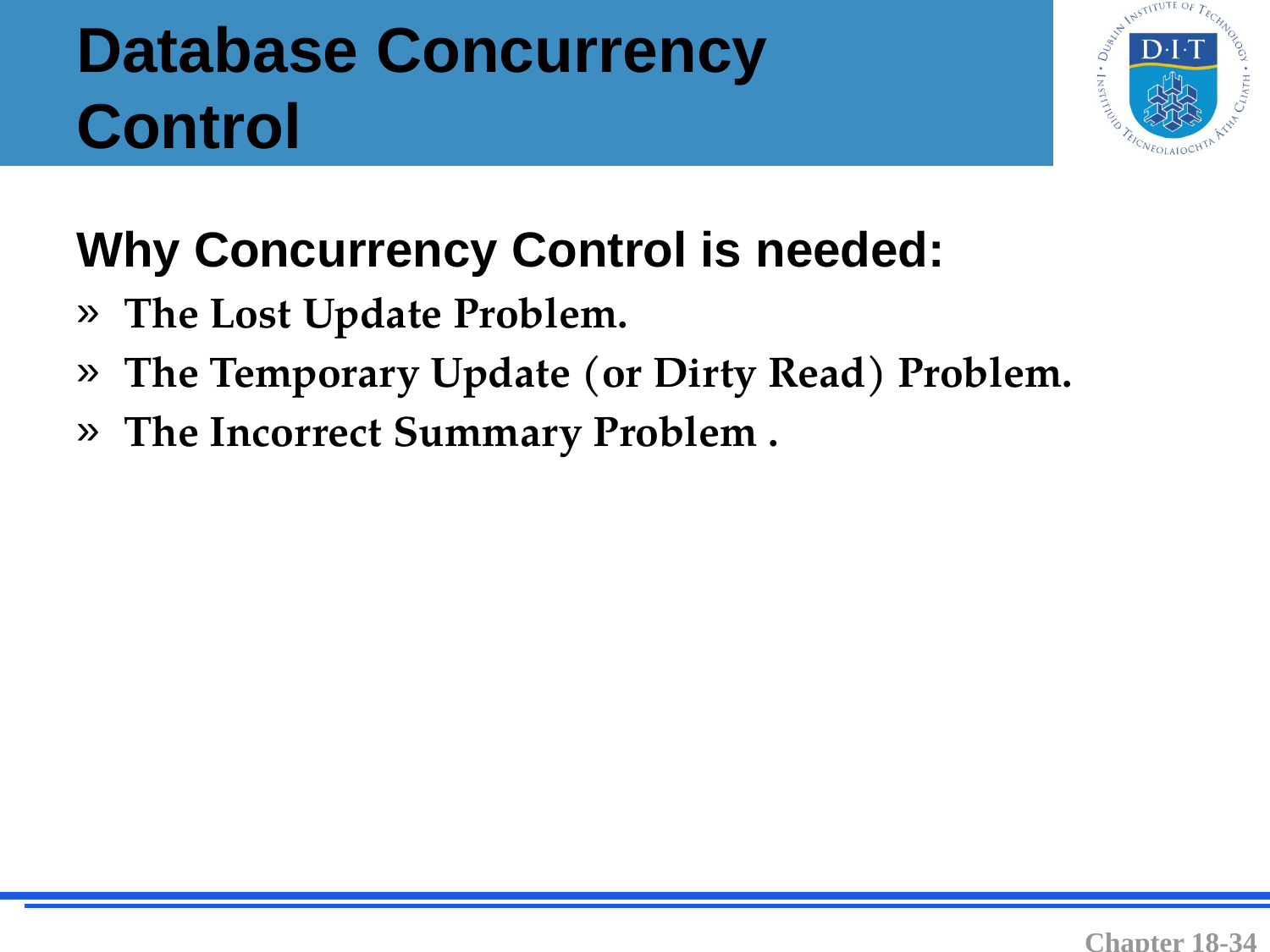

# Database Concurrency Control
Why Concurrency Control is needed:
The Lost Update Problem.
The Temporary Update (or Dirty Read) Problem.
The Incorrect Summary Problem .

Chapter 18-34